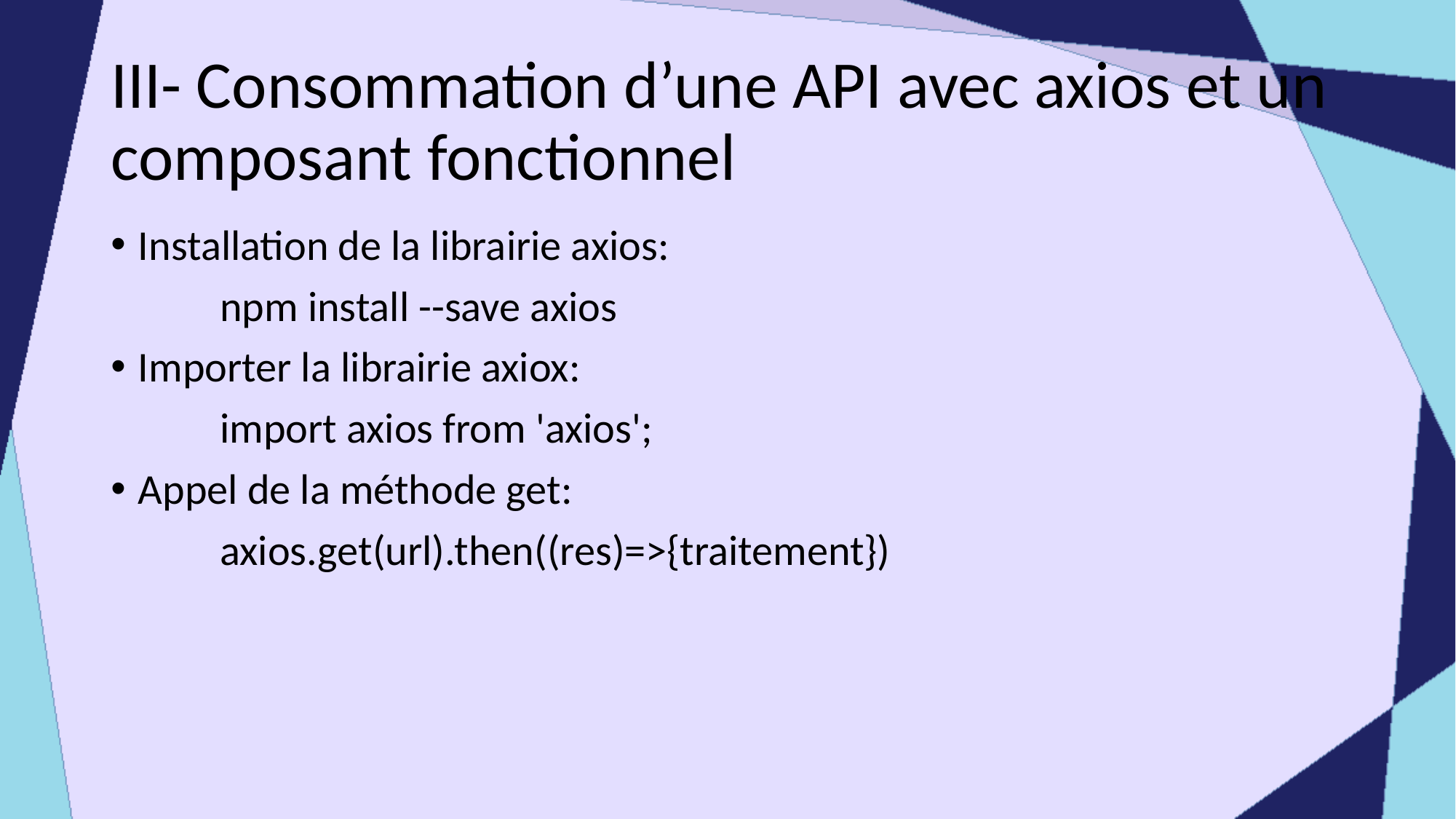

# III- Consommation d’une API avec axios et un composant fonctionnel
Installation de la librairie axios:
	npm install --save axios
Importer la librairie axiox:
	import axios from 'axios';
Appel de la méthode get:
	axios.get(url).then((res)=>{traitement})